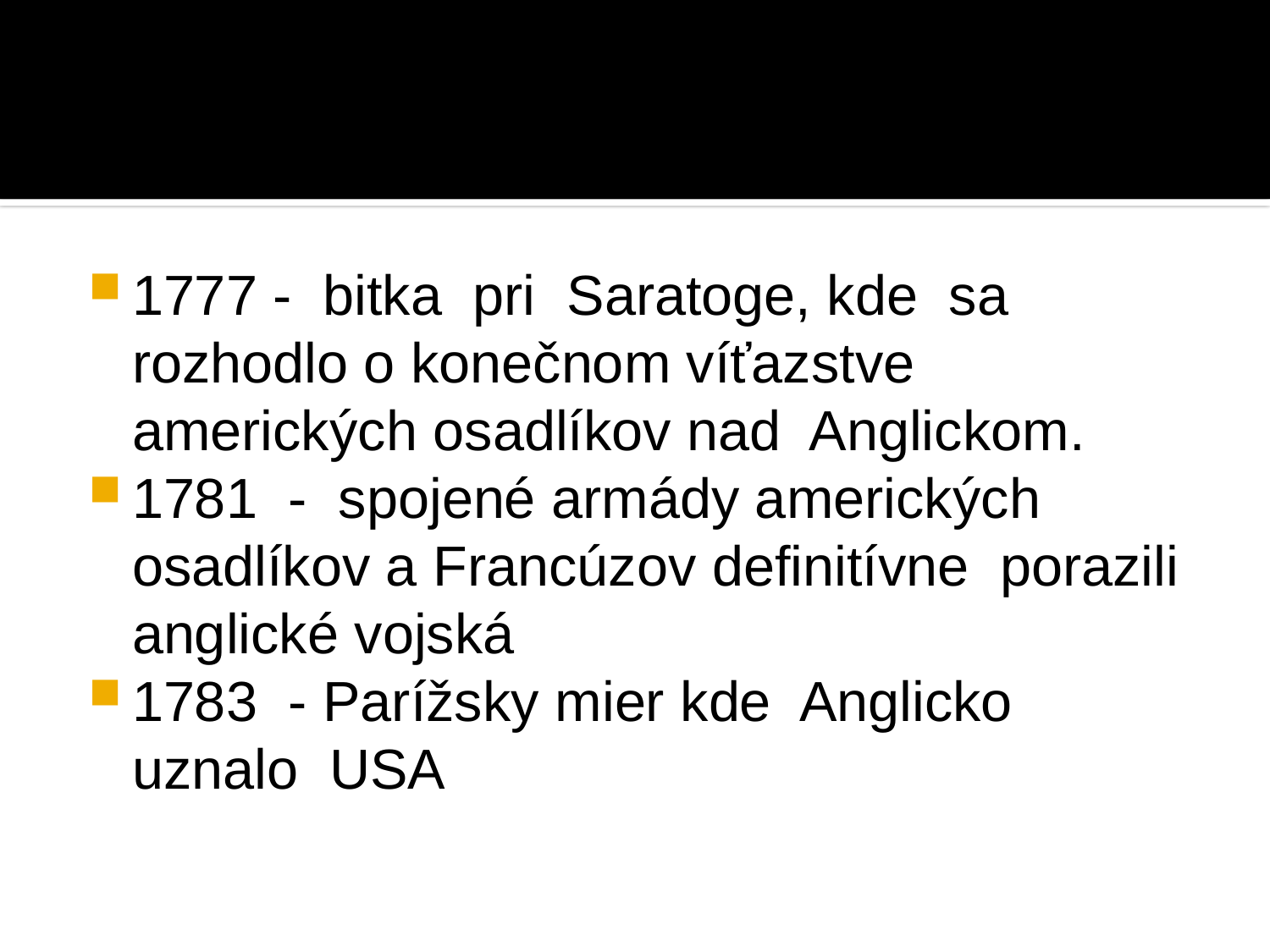

#
1777 -  bitka  pri  Saratoge, kde  sa  rozhodlo o konečnom víťazstve amerických osadlíkov nad  Anglickom.
1781  -  spojené armády amerických osadlíkov a Francúzov definitívne  porazili anglické vojská
1783  - Parížsky mier kde  Anglicko uznalo  USA